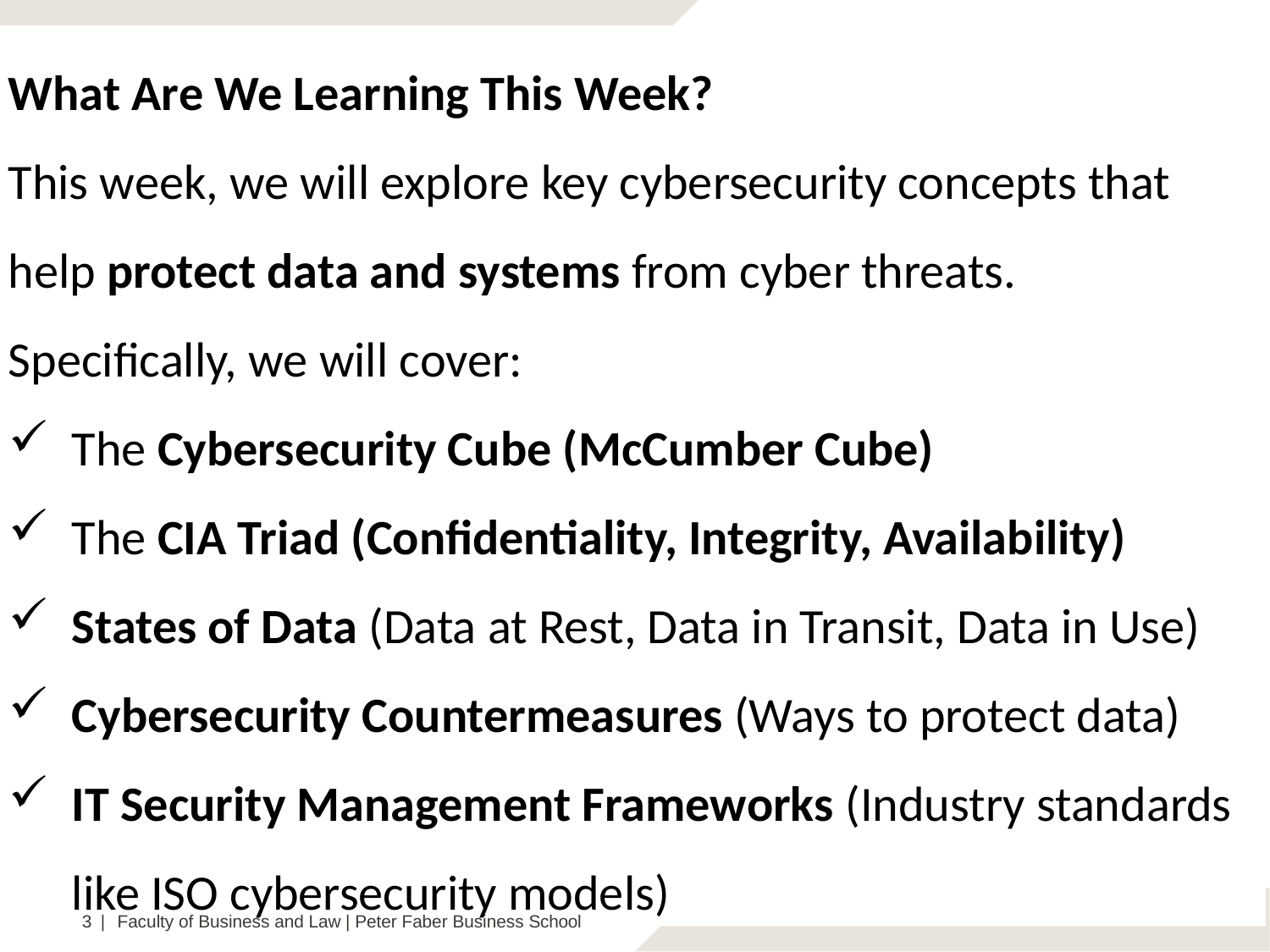

What Are We Learning This Week?
This week, we will explore key cybersecurity concepts that help protect data and systems from cyber threats. Specifically, we will cover:
The Cybersecurity Cube (McCumber Cube)
The CIA Triad (Confidentiality, Integrity, Availability)
States of Data (Data at Rest, Data in Transit, Data in Use)
Cybersecurity Countermeasures (Ways to protect data)
IT Security Management Frameworks (Industry standards like ISO cybersecurity models)
3 | Faculty of Business and Law | Peter Faber Business School